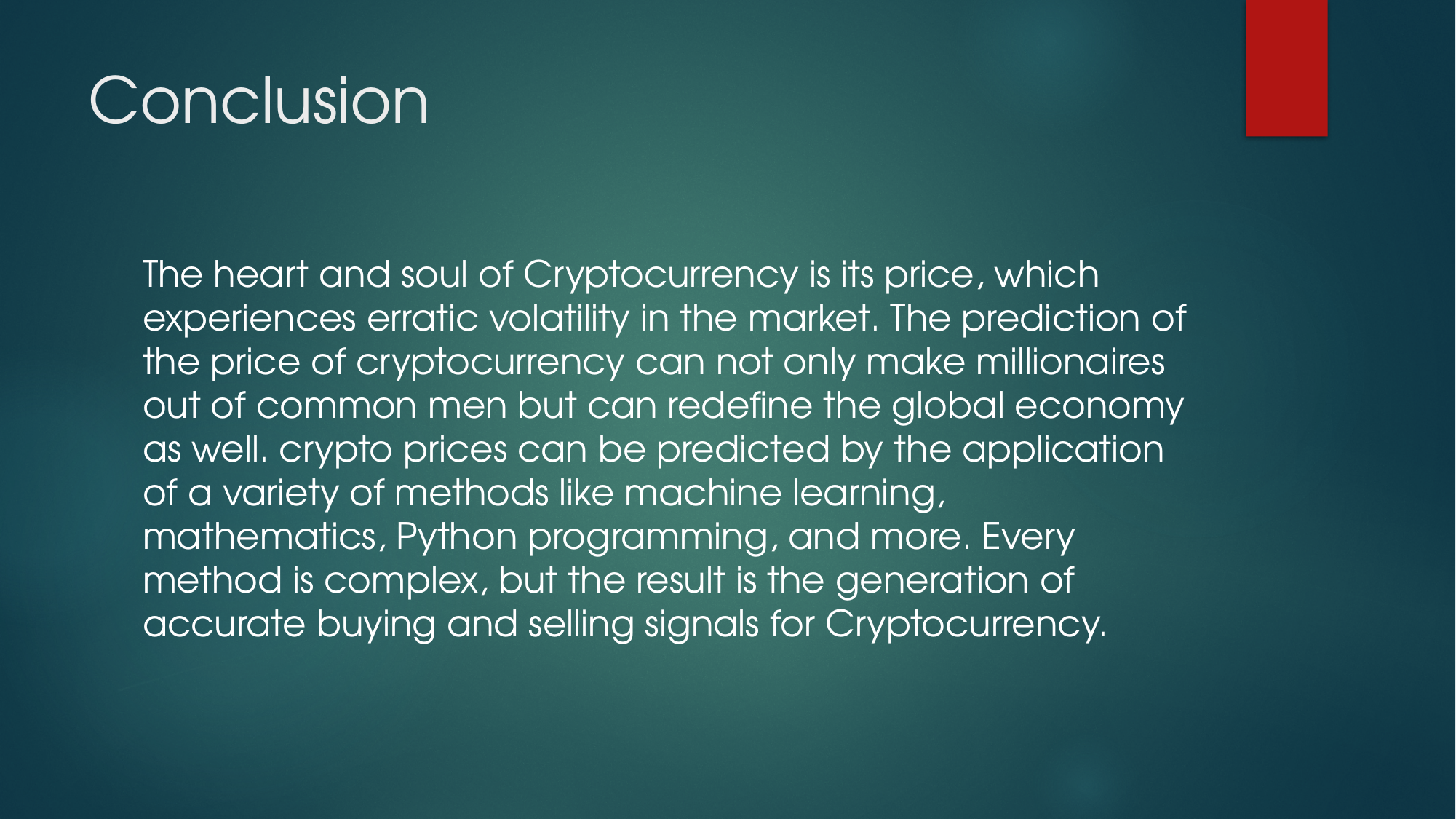

# Conclusion
The heart and soul of Cryptocurrency is its price, which experiences erratic volatility in the market. The prediction of the price of cryptocurrency can not only make millionaires out of common men but can redefine the global economy as well. crypto prices can be predicted by the application of a variety of methods like machine learning, mathematics, Python programming, and more. Every method is complex, but the result is the generation of accurate buying and selling signals for Cryptocurrency.